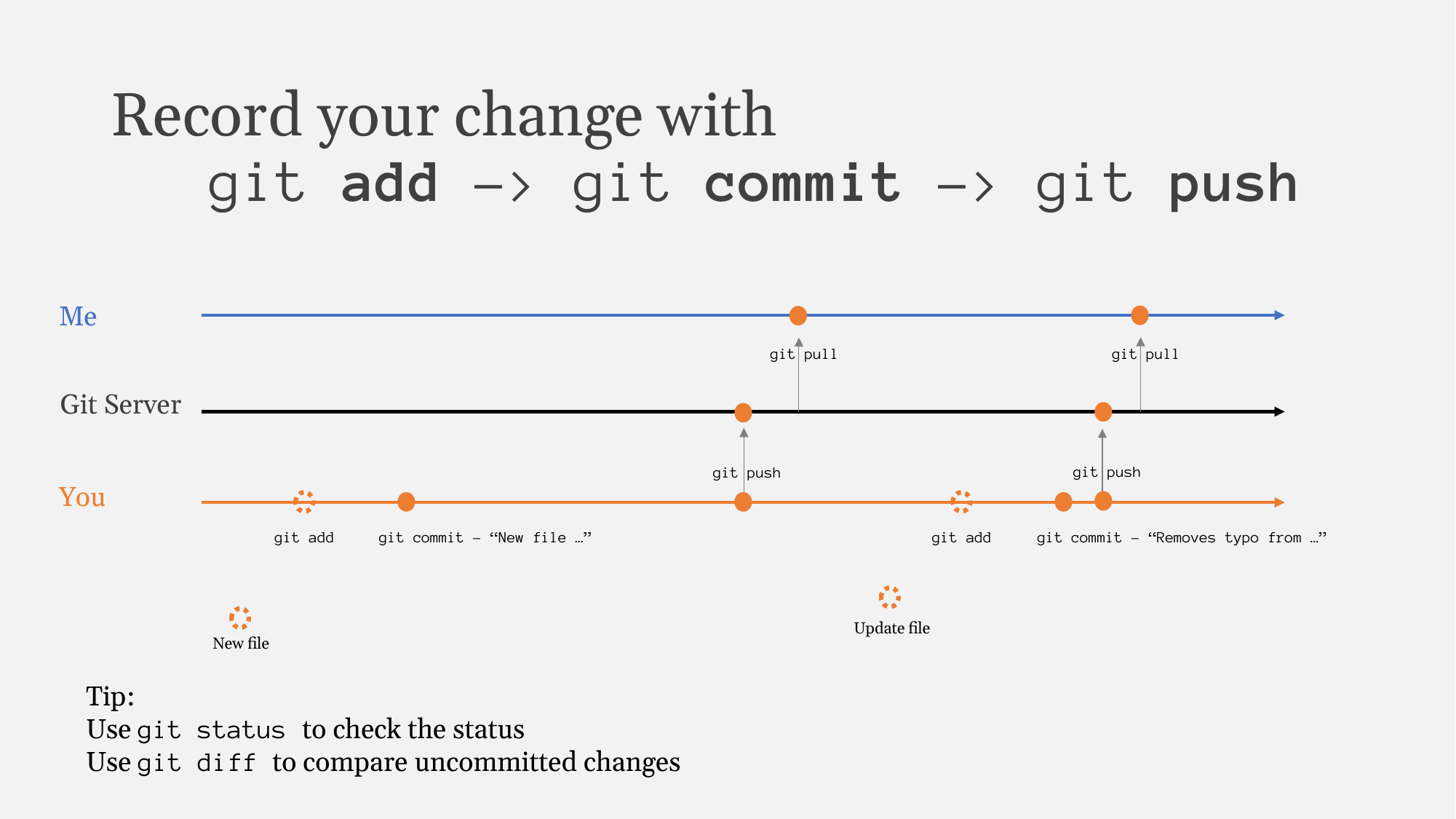

# Record your change with git add -> git commit -> git push
Me

git pull
git pull
Git Server

git push
git push
You

git add
git commit – “New file …”
git add
git commit – “Removes typo from …”

Update file
New file
Tip:
Use git status to check the status
Use git diff to compare uncommitted changes